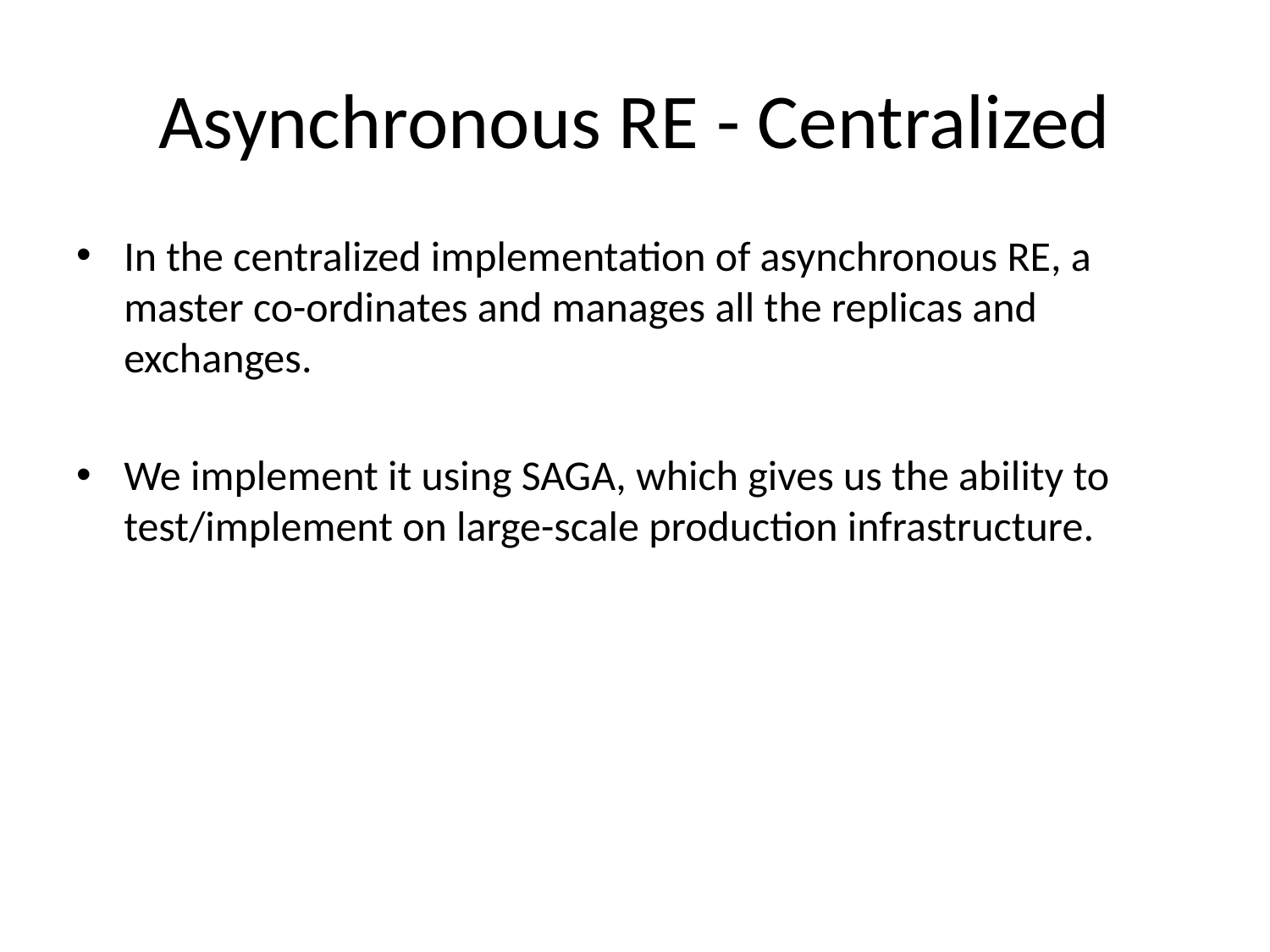

# Asynchronous RE - Centralized
In the centralized implementation of asynchronous RE, a master co-ordinates and manages all the replicas and exchanges.

We implement it using SAGA, which gives us the ability to test/implement on large-scale production infrastructure.